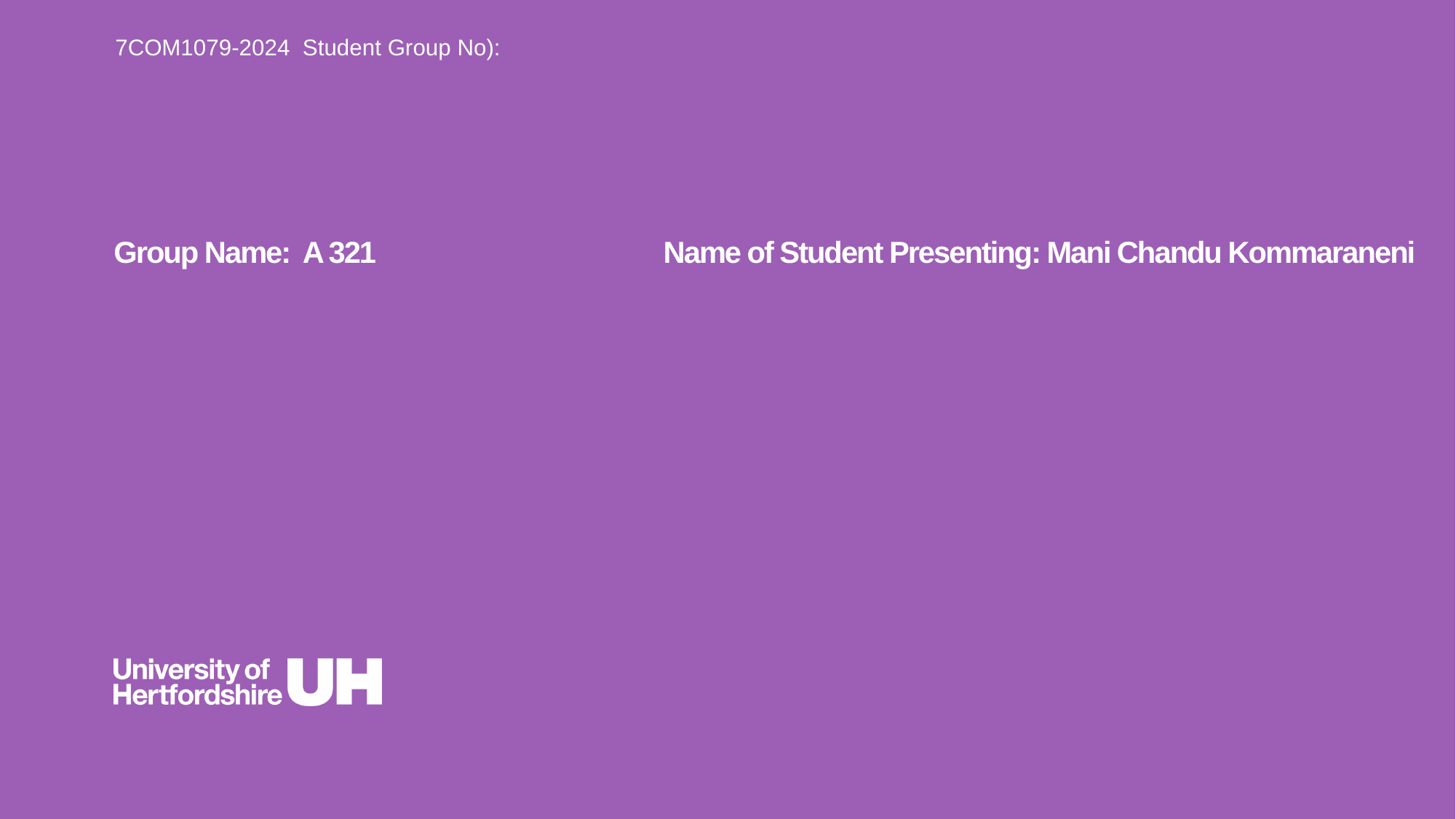

7COM1079-2024  Student Group No):
Group Name:  A 321                                          Name of Student Presenting: Mani Chandu Kommaraneni
# Research Question – Tutorial Presentation for Feedback Date: